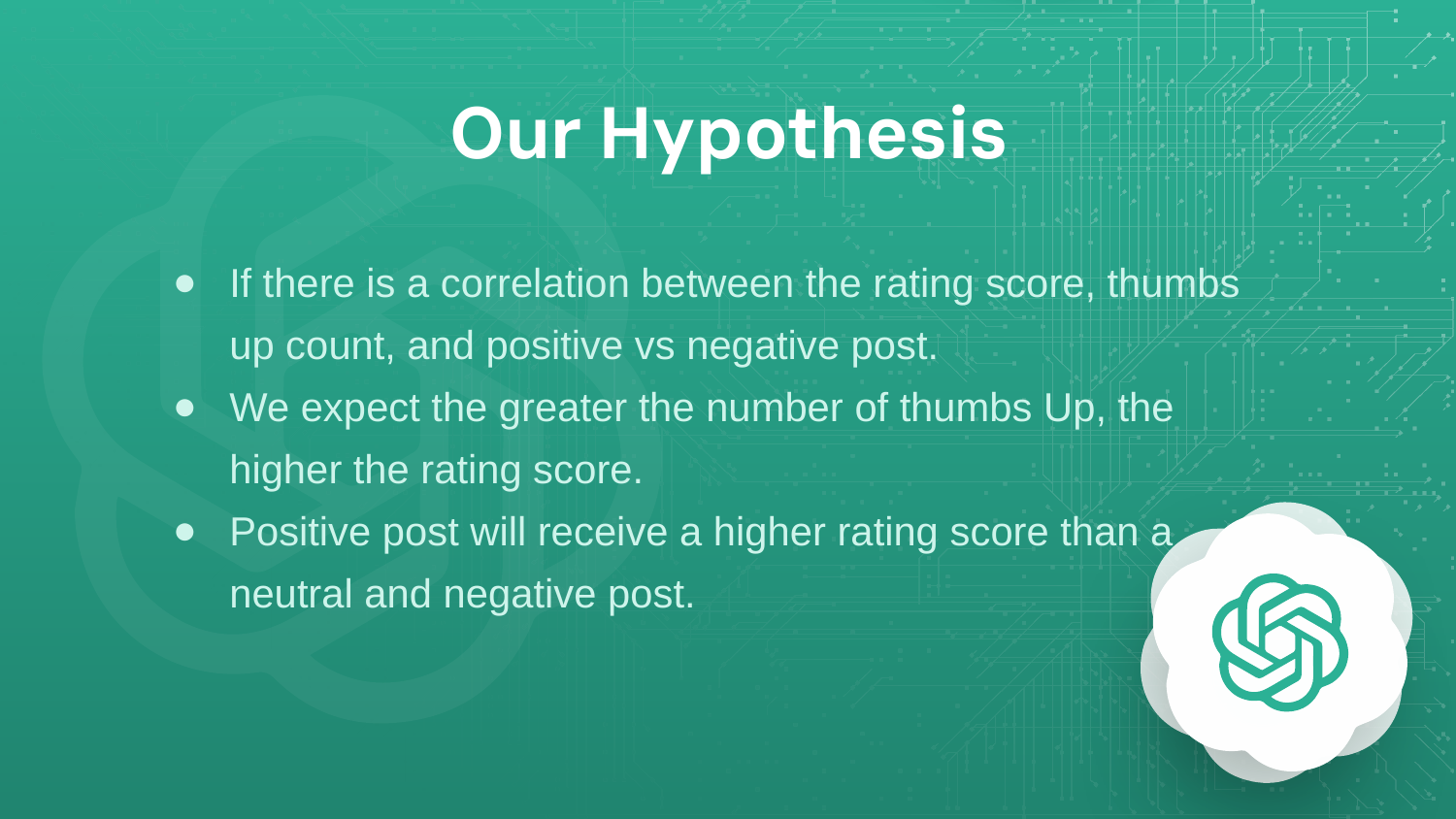

Our Hypothesis

If there is a correlation between the rating score, thumbs up count, and positive vs negative post.
We expect the greater the number of thumbs Up, the higher the rating score.
Positive post will receive a higher rating score than a neutral and negative post.